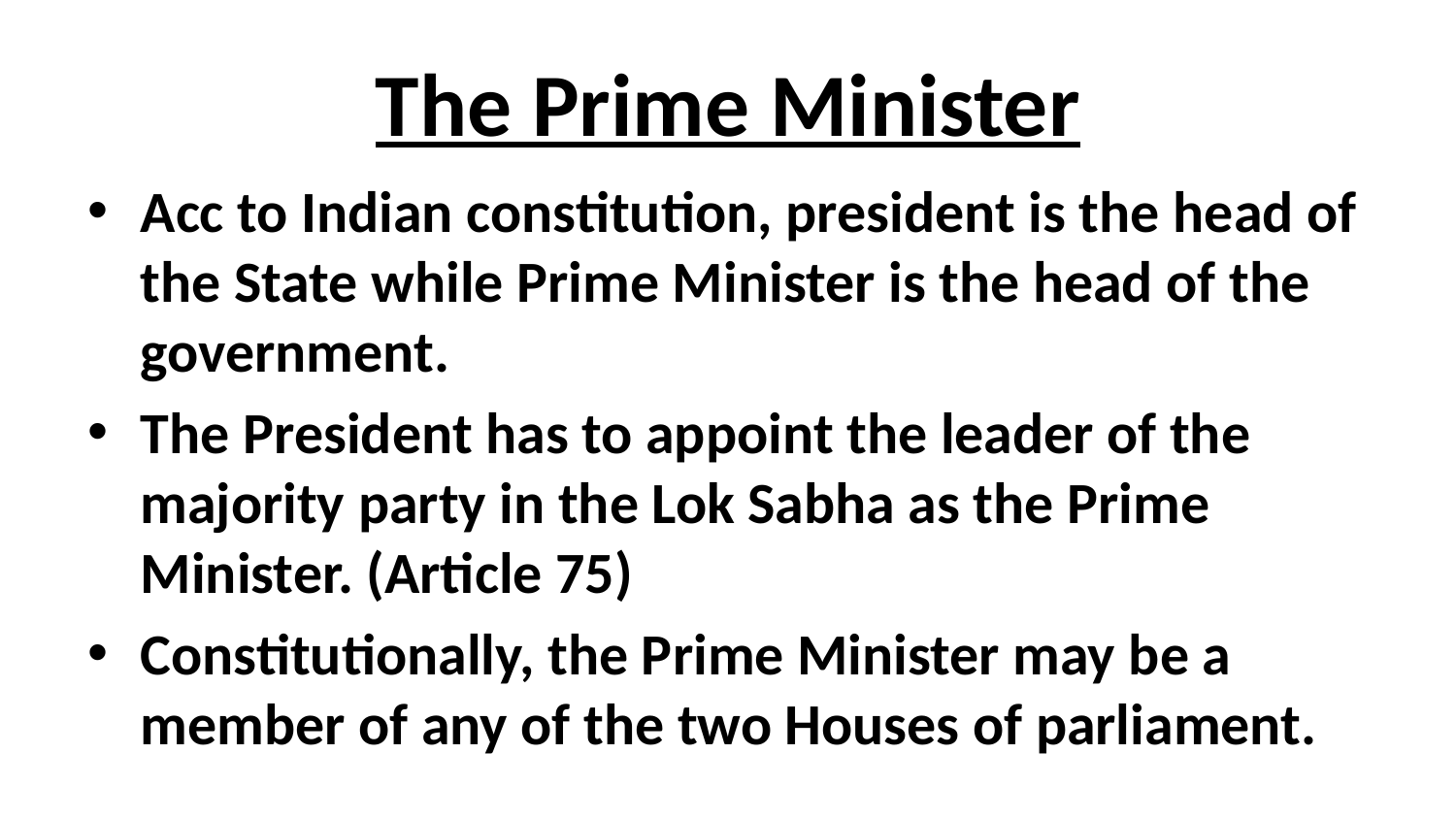

# The Prime Minister
Acc to Indian constitution, president is the head of the State while Prime Minister is the head of the government.
The President has to appoint the leader of the majority party in the Lok Sabha as the Prime Minister. (Article 75)
Constitutionally, the Prime Minister may be a member of any of the two Houses of parliament.